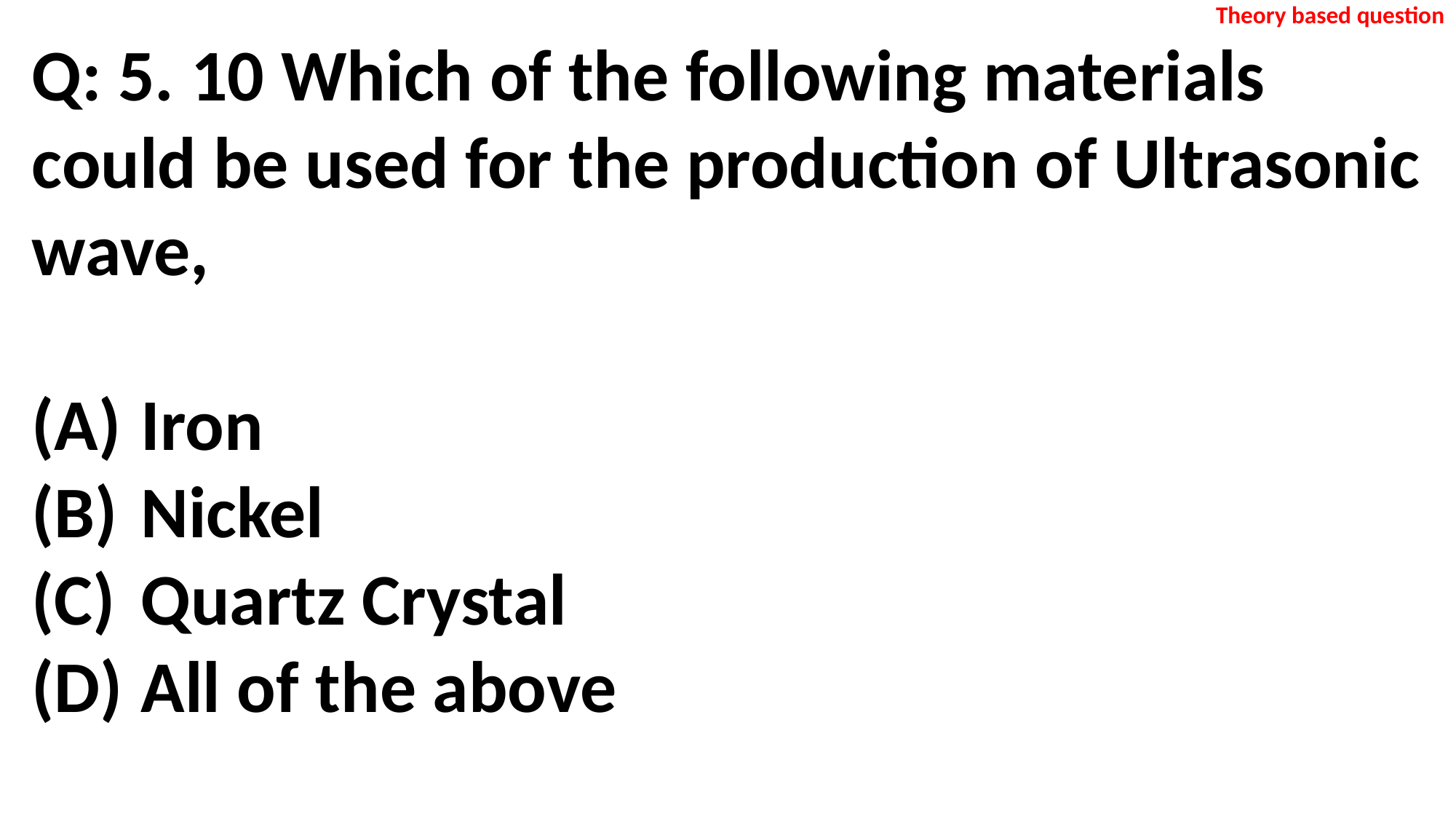

Theory based question
Q: 5. 10 Which of the following materials could be used for the production of Ultrasonic wave,

(A)	Iron
(B)	Nickel
(C)	Quartz Crystal
(D)	All of the above